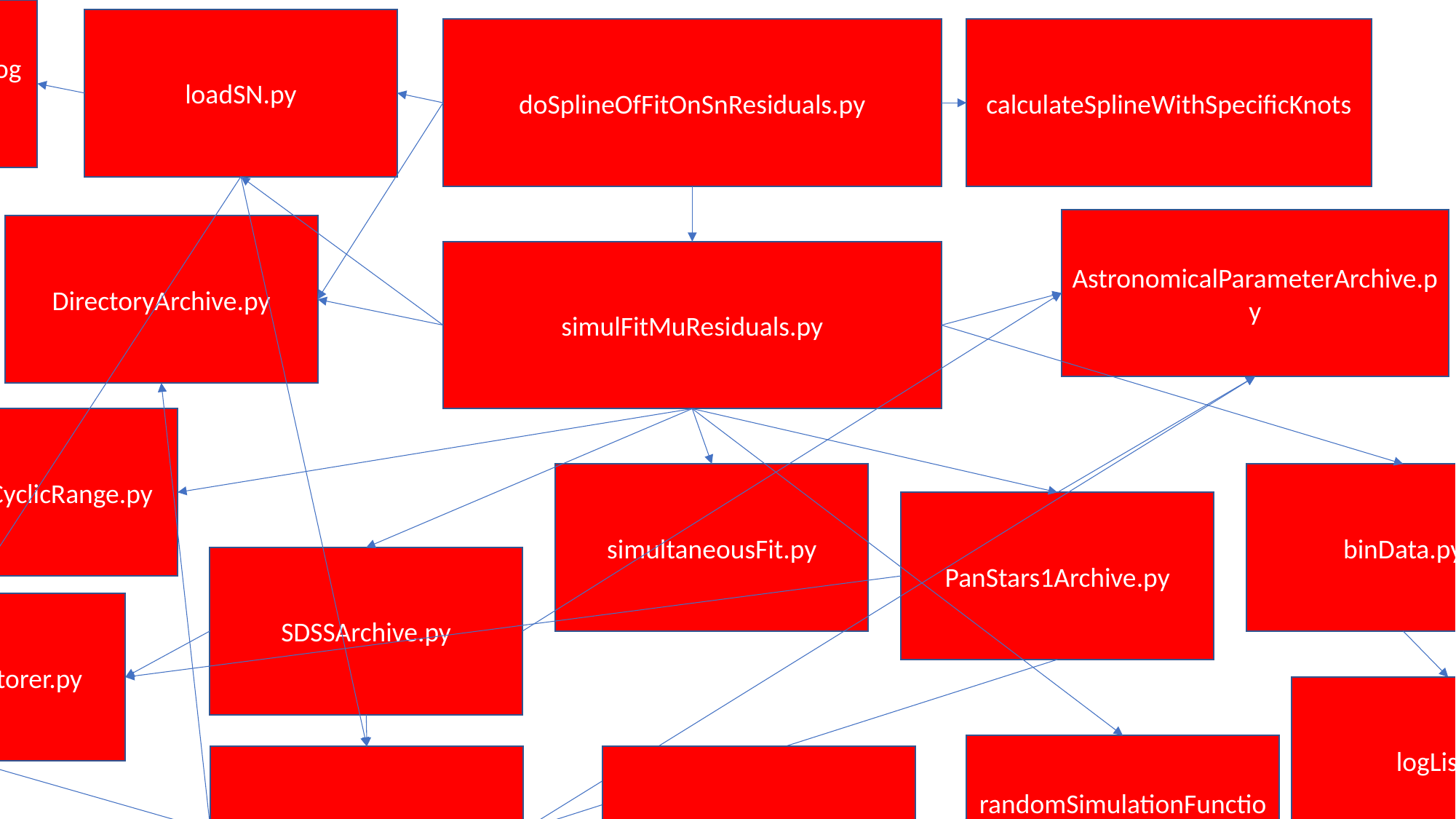

computeMuForCosmology.py
loadSN.py
doSplineOfFitOnSnResiduals.py
calculateSplineWithSpecificKnots
AstronomicalParameterArchive.py
CosmologicalParameterArchive.py
DirectoryArchive.py
simulFitMuResiduals.py
checkIfInCyclicRange.py
binData.py
simultaneousFit.py
PanStars1Archive.py
SDSSArchive.py
RawSNDataStorer.py
logList.py
randomSimulationFunctions.py
cantrips.py
SNDataArchive.py